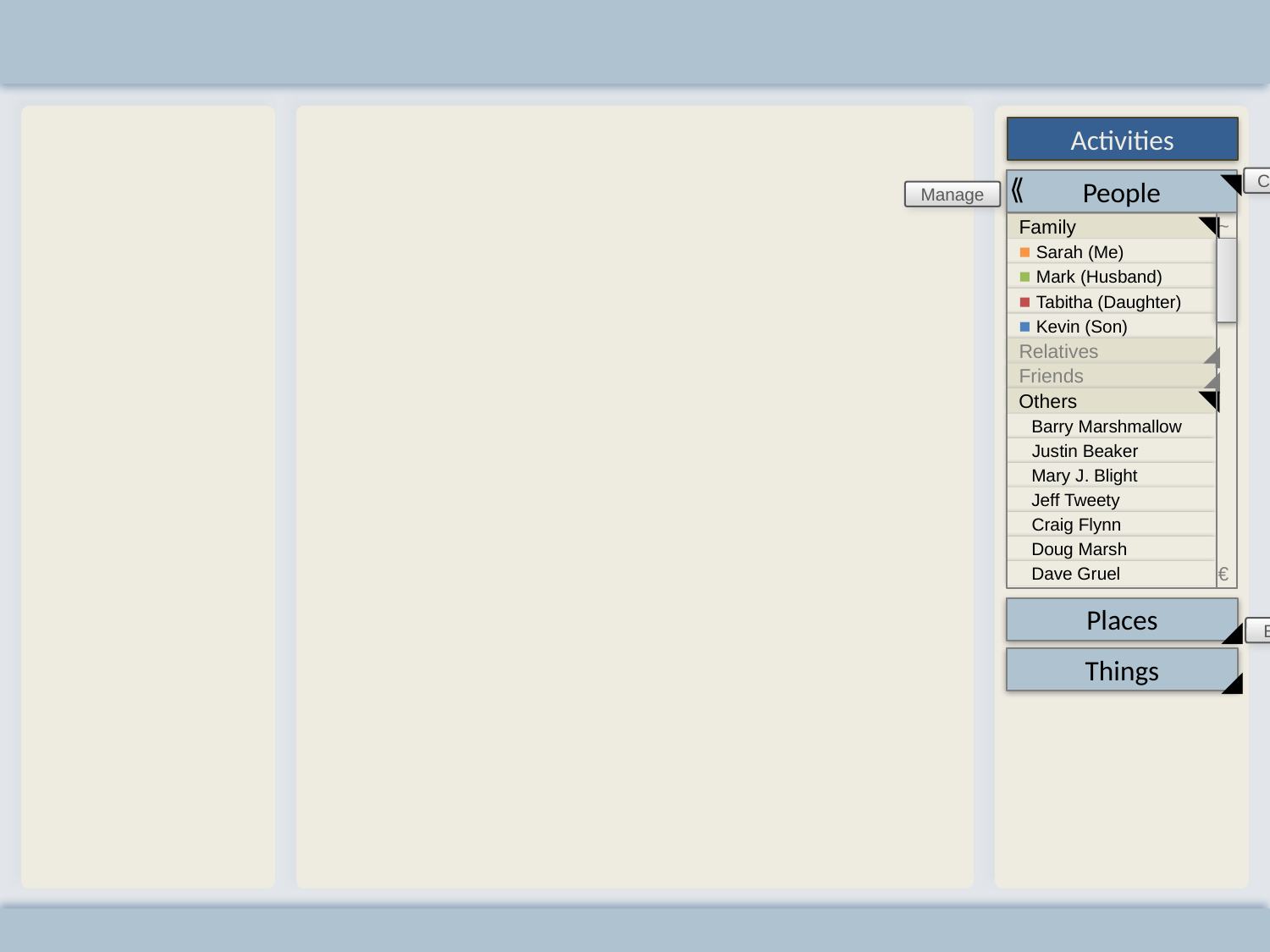

Activities
◥
⟪
People
◥
Family
~

■ Sarah (Me)
■ Mark (Husband)
■ Tabitha (Daughter)
■ Kevin (Son)
◢
Relatives
◢
Friends
◥
Others
Barry Marshmallow
Justin Beaker
Mary J. Blight
Jeff Tweety
Craig Flynn
Doug Marsh
€
Dave Gruel
Places
◢
Things
◢
Collapse
Manage
Expand